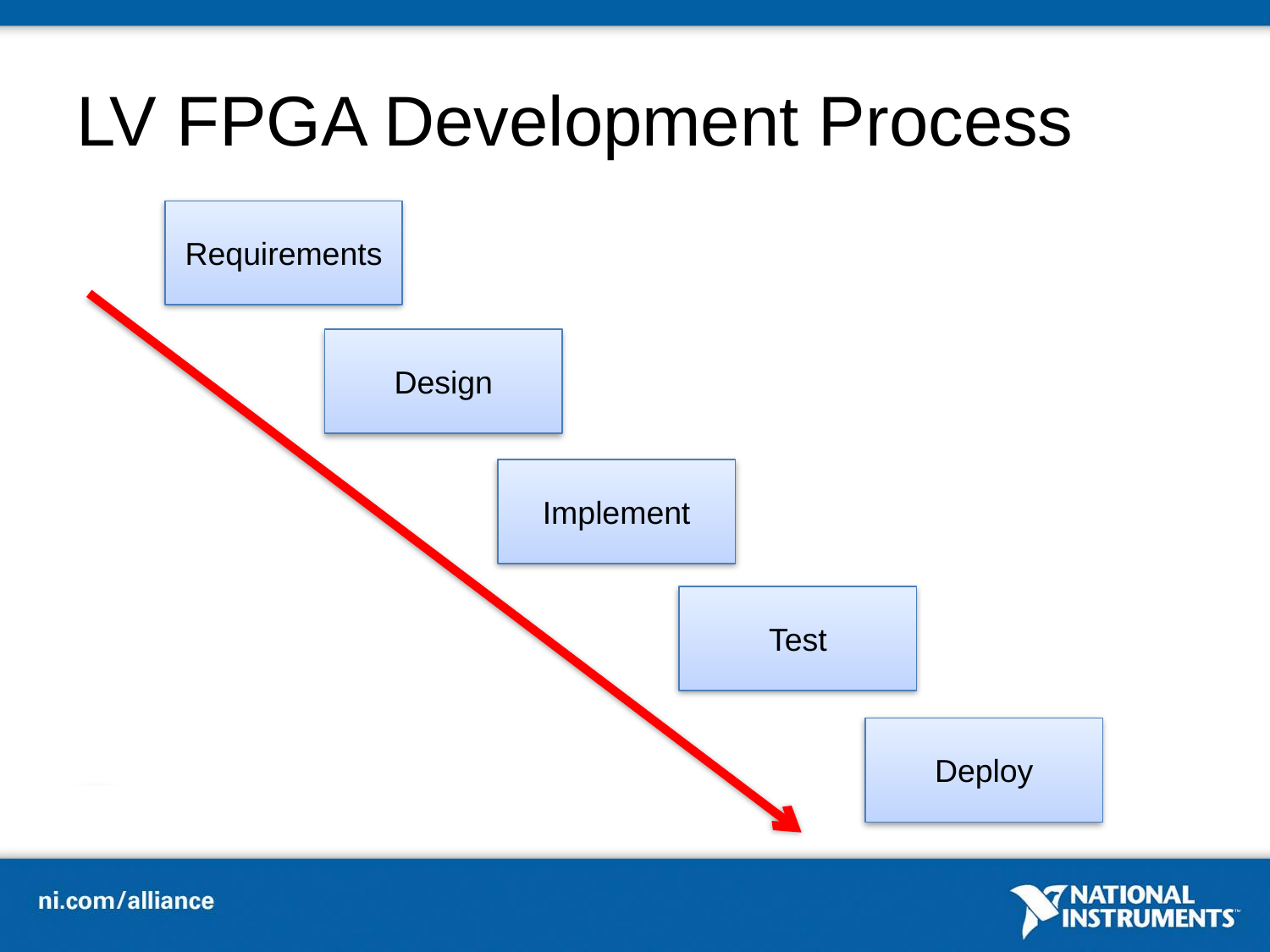

# LV FPGA Development Process
Requirements
Design
Implement
Test
Deploy